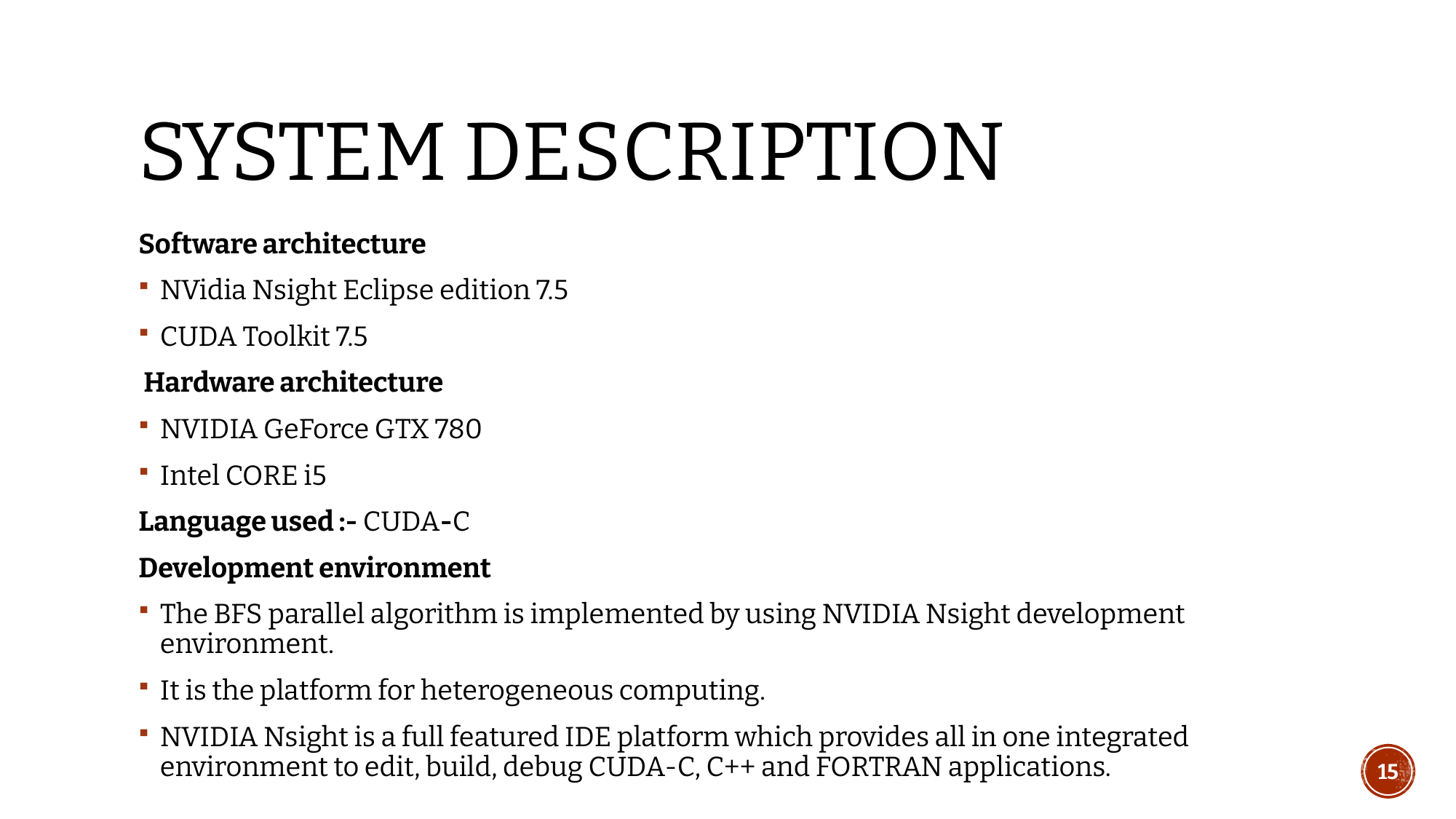

# System description
Software architecture
NVidia Nsight Eclipse edition 7.5
CUDA Toolkit 7.5
 Hardware architecture
NVIDIA GeForce GTX 780
Intel CORE i5
Language used :- CUDA-C
Development environment
The BFS parallel algorithm is implemented by using NVIDIA Nsight development environment.
It is the platform for heterogeneous computing.
NVIDIA Nsight is a full featured IDE platform which provides all in one integrated environment to edit, build, debug CUDA-C, C++ and FORTRAN applications.

15